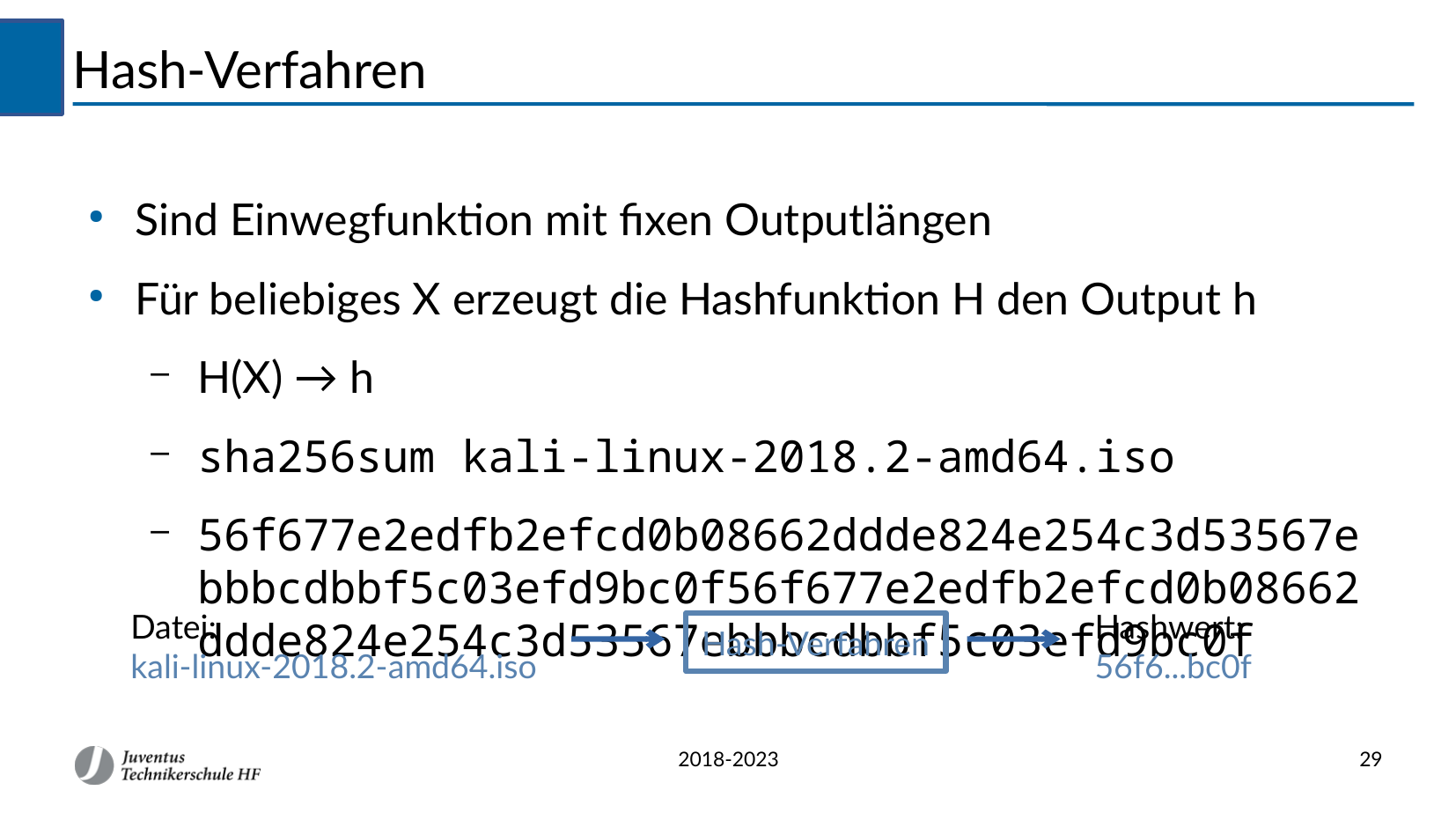

Hash-Verfahren
Sind Einwegfunktion mit fixen Outputlängen
Für beliebiges X erzeugt die Hashfunktion H den Output h
H(X) → h
sha256sum kali-linux-2018.2-amd64.iso
56f677e2edfb2efcd0b08662ddde824e254c3d53567ebbbcdbbf5c03efd9bc0f56f677e2edfb2efcd0b08662ddde824e254c3d53567ebbbcdbbf5c03efd9bc0f
Datei:
kali-linux-2018.2-amd64.iso
Hashwert:
56f6...bc0f

Hash-Verfahren

2018-2023
29